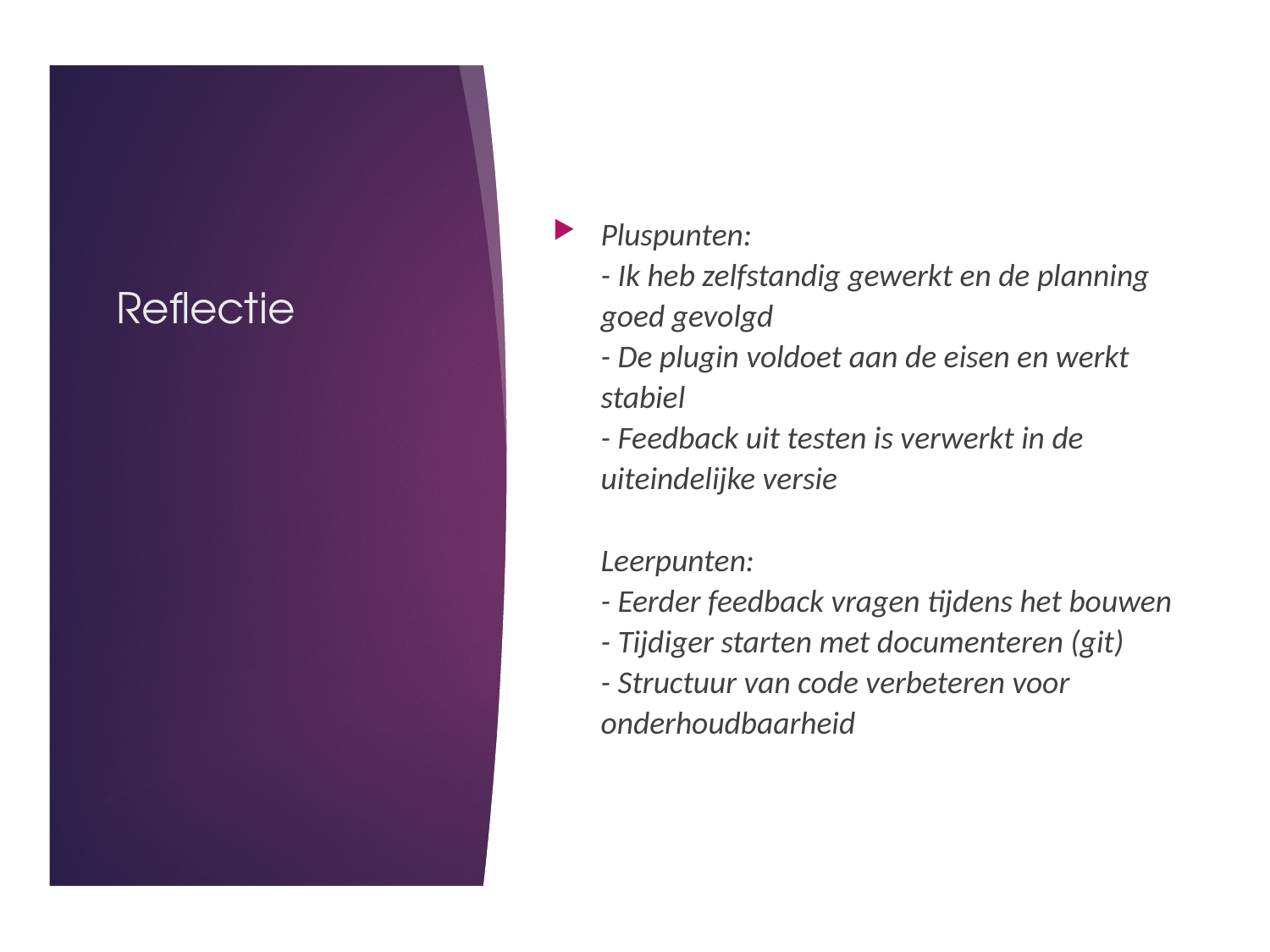

Pluspunten:
- Ik heb zelfstandig gewerkt en de planning goed gevolgd
- De plugin voldoet aan de eisen en werkt stabiel
- Feedback uit testen is verwerkt in de uiteindelijke versie
Leerpunten:
- Eerder feedback vragen tijdens het bouwen
- Tijdiger starten met documenteren (git)
- Structuur van code verbeteren voor onderhoudbaarheid

# Reflectie